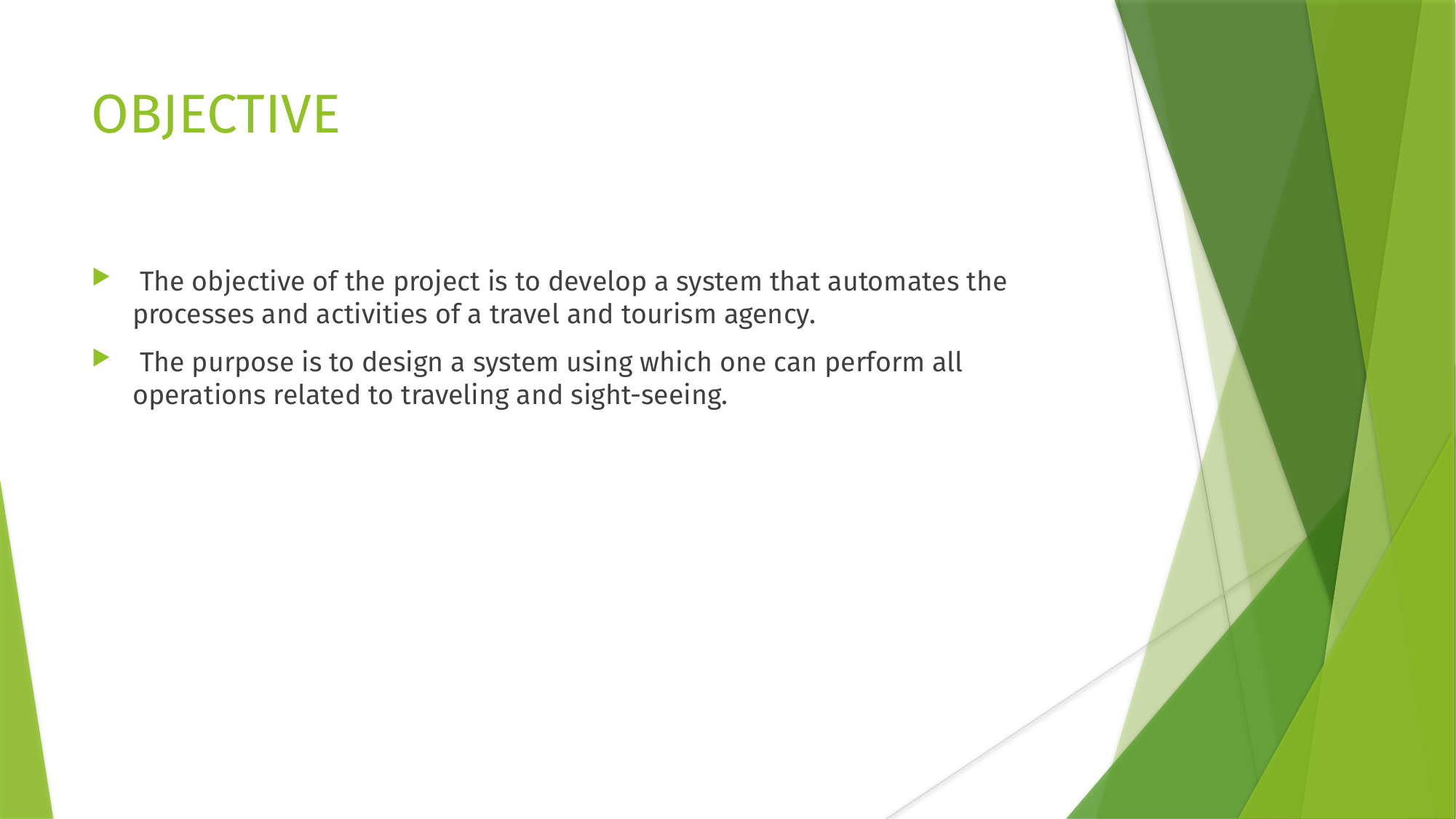

# OBJECTIVE
 The objective of the project is to develop a system that automates the processes and activities of a travel and tourism agency.
 The purpose is to design a system using which one can perform all operations related to traveling and sight-seeing.